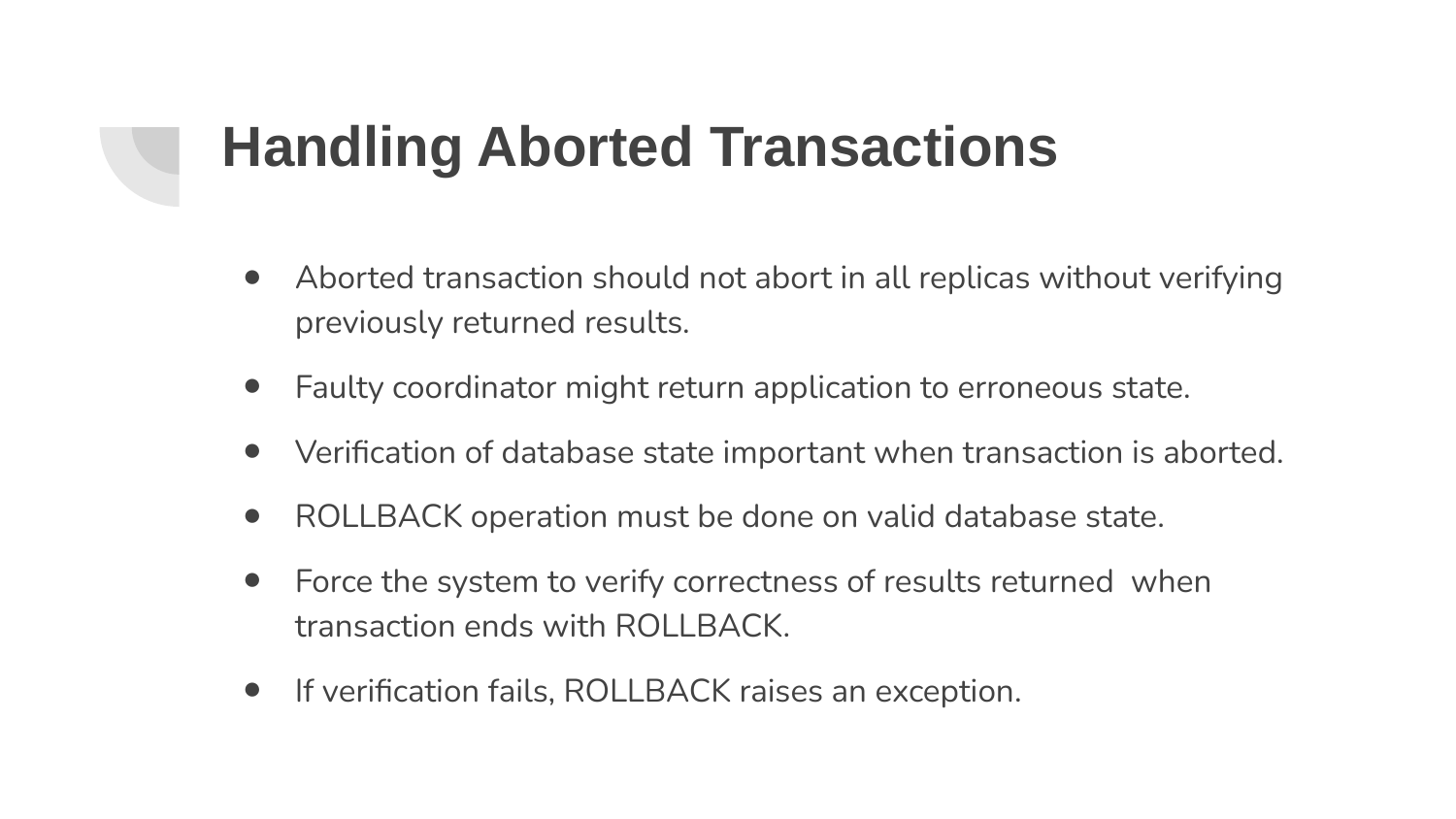

# Handling Aborted Transactions
Aborted transaction should not abort in all replicas without verifying previously returned results.
Faulty coordinator might return application to erroneous state.
Verification of database state important when transaction is aborted.
ROLLBACK operation must be done on valid database state.
Force the system to verify correctness of results returned  when transaction ends with ROLLBACK.
If verification fails, ROLLBACK raises an exception.